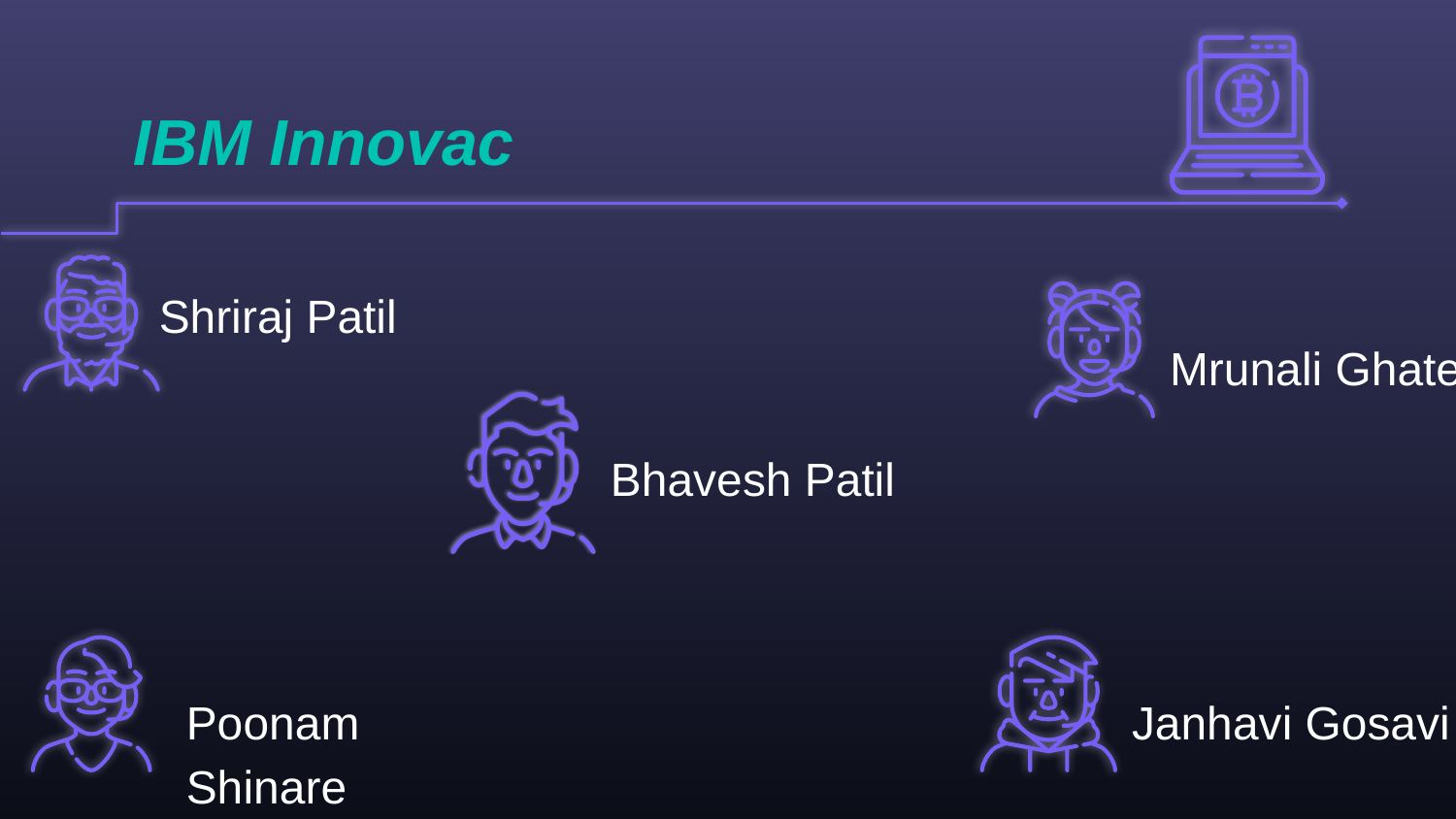

# IBM Innovac

Shriraj Patil

Mrunali Ghate

Bhavesh Patil

Poonam Shinare
Janhavi Gosavi